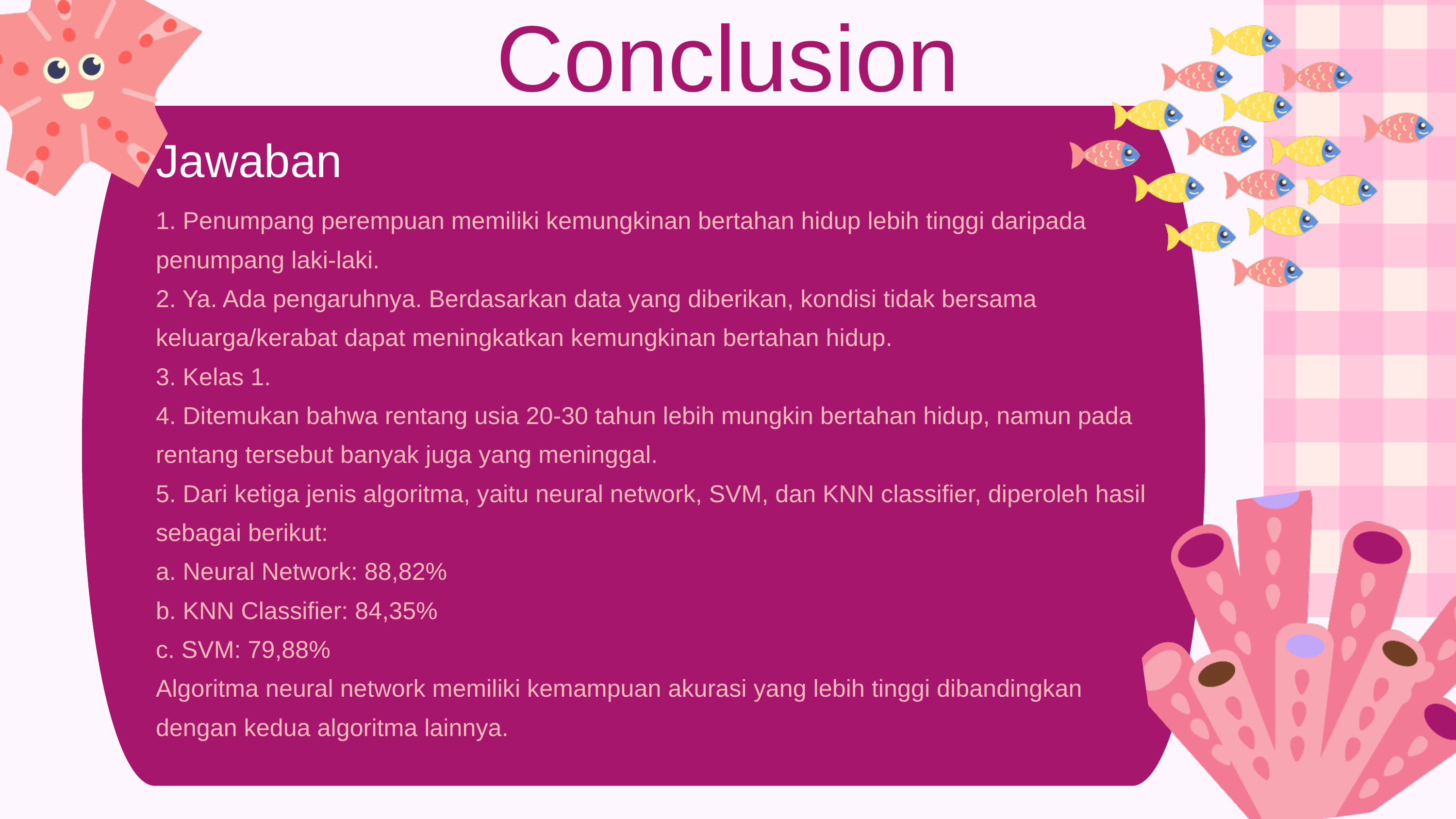

Conclusion

Jawaban
1. Penumpang perempuan memiliki kemungkinan bertahan hidup lebih tinggi daripada penumpang laki-laki.
2. Ya. Ada pengaruhnya. Berdasarkan data yang diberikan, kondisi tidak bersama keluarga/kerabat dapat meningkatkan kemungkinan bertahan hidup.
3. Kelas 1.
4. Ditemukan bahwa rentang usia 20-30 tahun lebih mungkin bertahan hidup, namun pada rentang tersebut banyak juga yang meninggal.
5. Dari ketiga jenis algoritma, yaitu neural network, SVM, dan KNN classifier, diperoleh hasil sebagai berikut:
a. Neural Network: 88,82%
b. KNN Classifier: 84,35%
c. SVM: 79,88%
Algoritma neural network memiliki kemampuan akurasi yang lebih tinggi dibandingkan dengan kedua algoritma lainnya.